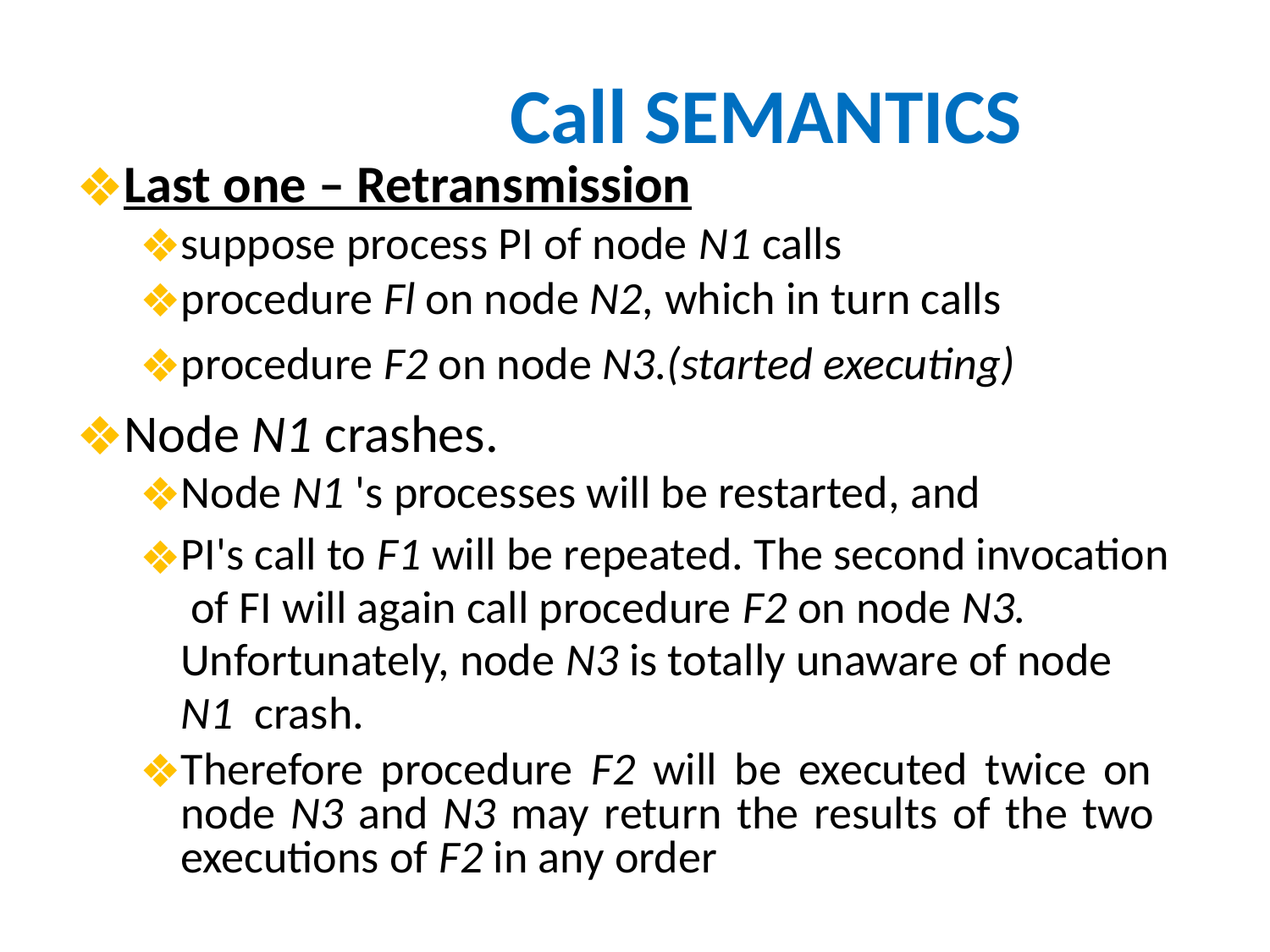

# Call SEMANTICS
Last one – Retransmission
suppose process PI of node N1 calls
procedure Fl on node N2, which in turn calls
procedure F2 on node N3.(started executing)
Node N1 crashes.
Node N1 's processes will be restarted, and
PI's call to F1 will be repeated. The second invocation  of FI will again call procedure F2 on node N3.  Unfortunately, node N3 is totally unaware of node N1  crash.
Therefore procedure F2 will be executed twice on  node N3 and N3 may return the results of the two  executions of F2 in any order